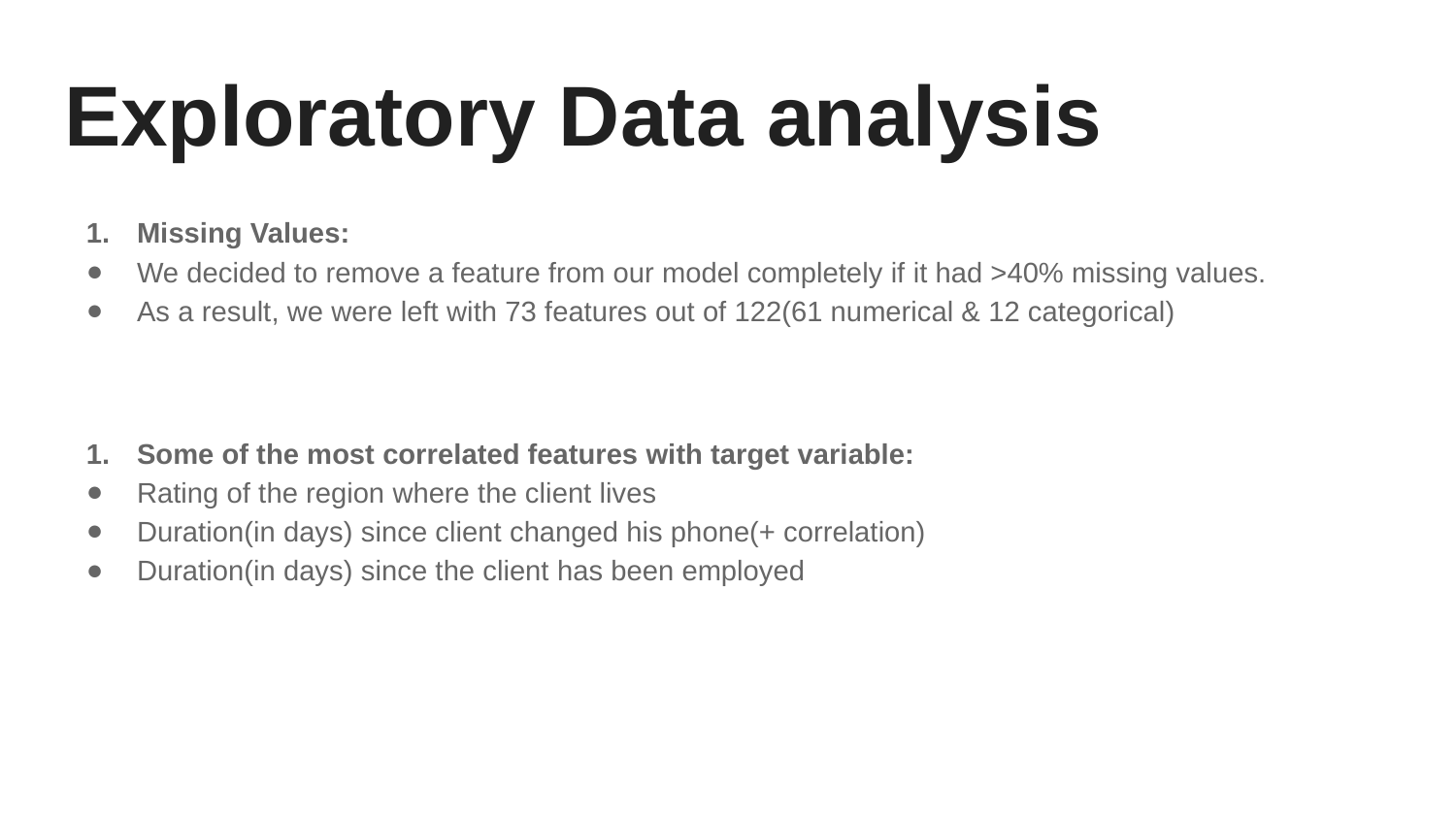

# Exploratory Data analysis
Missing Values:
We decided to remove a feature from our model completely if it had >40% missing values.
As a result, we were left with 73 features out of 122(61 numerical & 12 categorical)

Some of the most correlated features with target variable:
Rating of the region where the client lives
Duration(in days) since client changed his phone(+ correlation)
Duration(in days) since the client has been employed